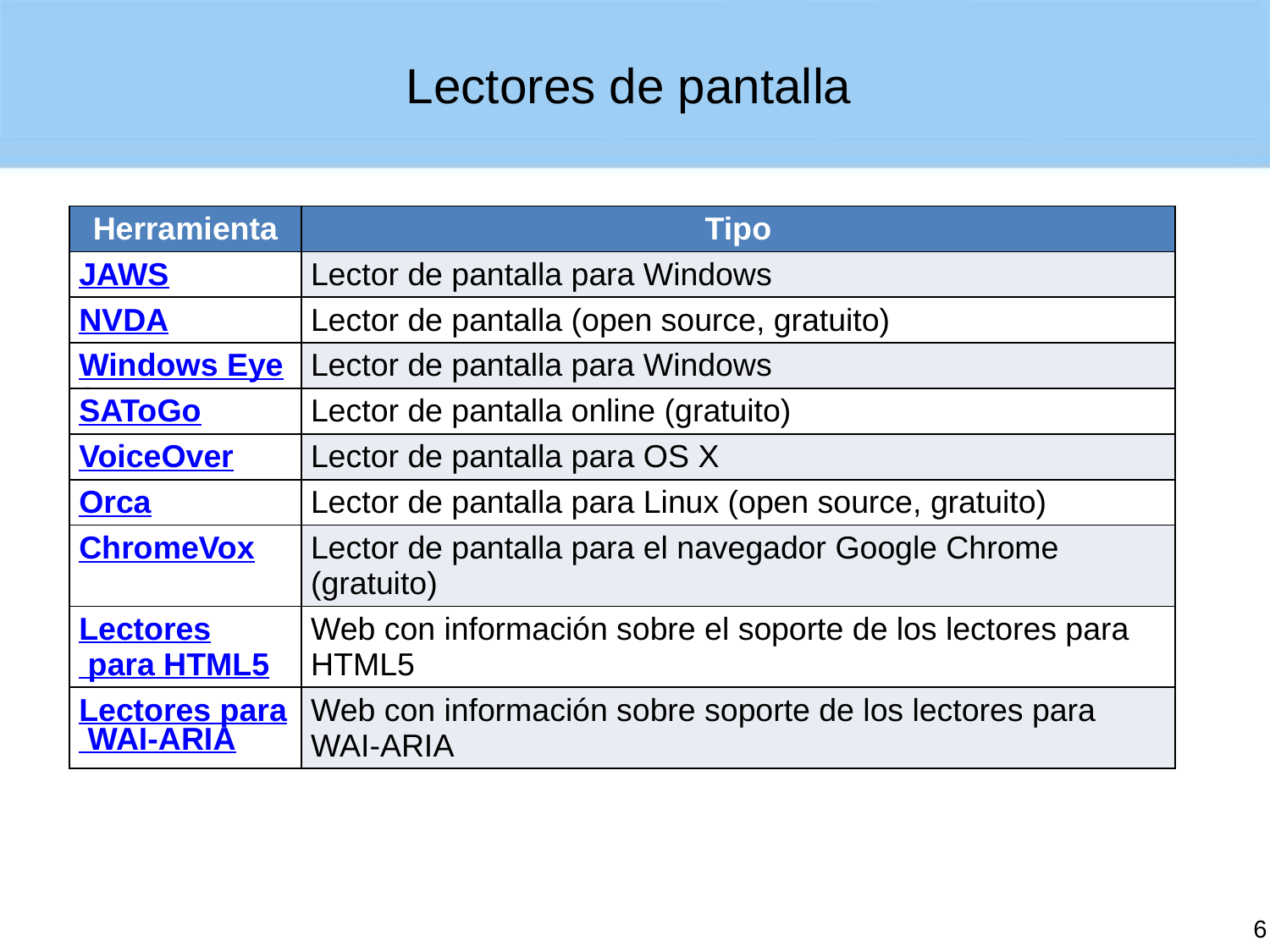

# Lectores de pantalla
| Herramienta | Tipo |
| --- | --- |
| JAWS | Lector de pantalla para Windows |
| NVDA | Lector de pantalla (open source, gratuito) |
| Windows Eyes | Lector de pantalla para Windows |
| SAToGo | Lector de pantalla online (gratuito) |
| VoiceOver | Lector de pantalla para OS X |
| Orca | Lector de pantalla para Linux (open source, gratuito) |
| ChromeVox | Lector de pantalla para el navegador Google Chrome (gratuito) |
| Lectores para HTML5 | Web con información sobre el soporte de los lectores para HTML5 |
| Lectores para WAI-ARIA | Web con información sobre soporte de los lectores para WAI-ARIA |
6